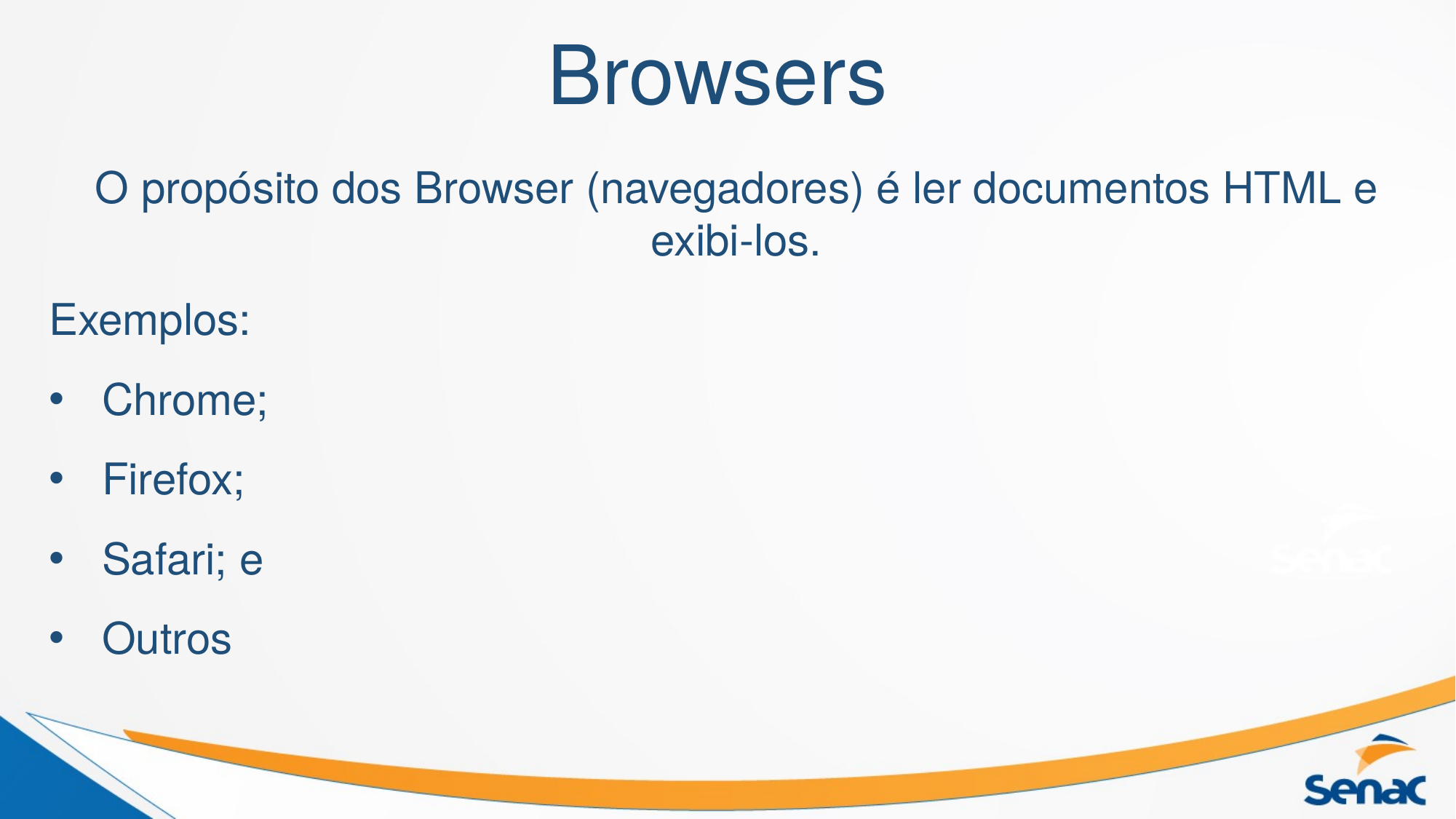

# Browsers
O propósito dos Browser (navegadores) é ler documentos HTML e exibi-los.
Exemplos:
Chrome;
Firefox;
Safari; e
Outros